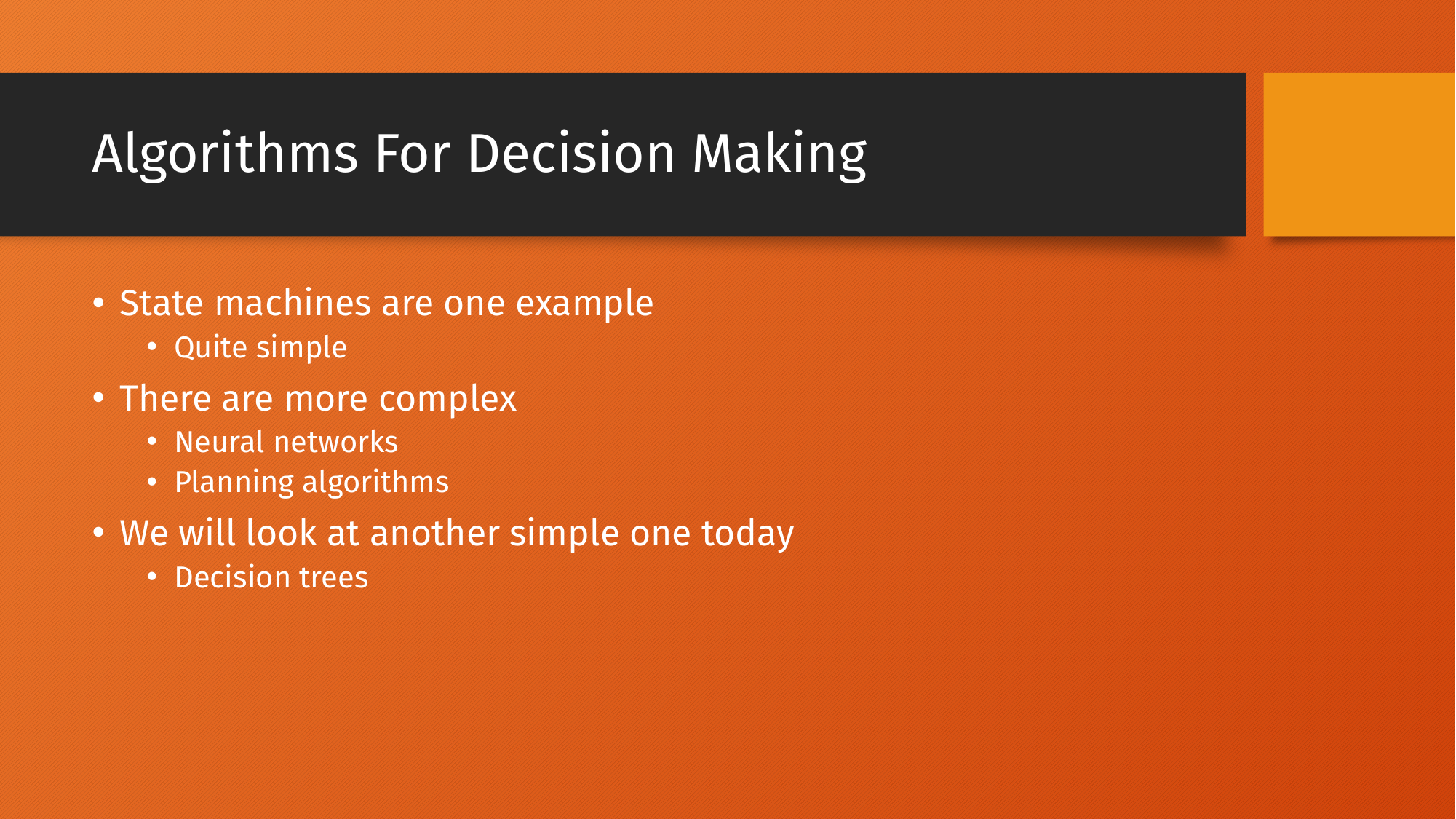

# Algorithms For Decision Making
State machines are one example
Quite simple
There are more complex
Neural networks
Planning algorithms
We will look at another simple one today
Decision trees